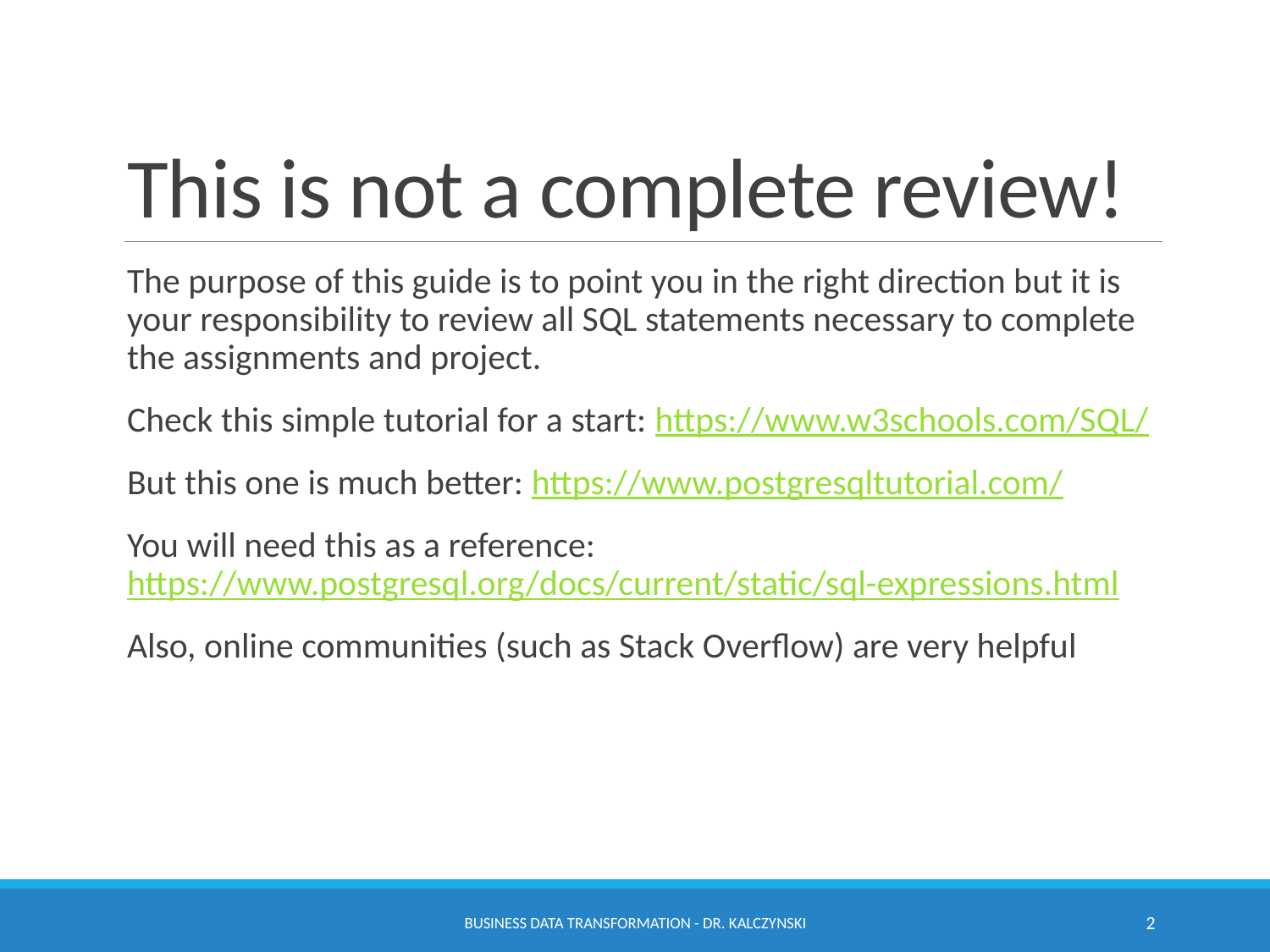

# This is not a complete review!
The purpose of this guide is to point you in the right direction but it is your responsibility to review all SQL statements necessary to complete the assignments and project.
Check this simple tutorial for a start: https://www.w3schools.com/SQL/
But this one is much better: https://www.postgresqltutorial.com/
You will need this as a reference: https://www.postgresql.org/docs/current/static/sql-expressions.html
Also, online communities (such as Stack Overflow) are very helpful
Business Data Transformation - Dr. Kalczynski
2